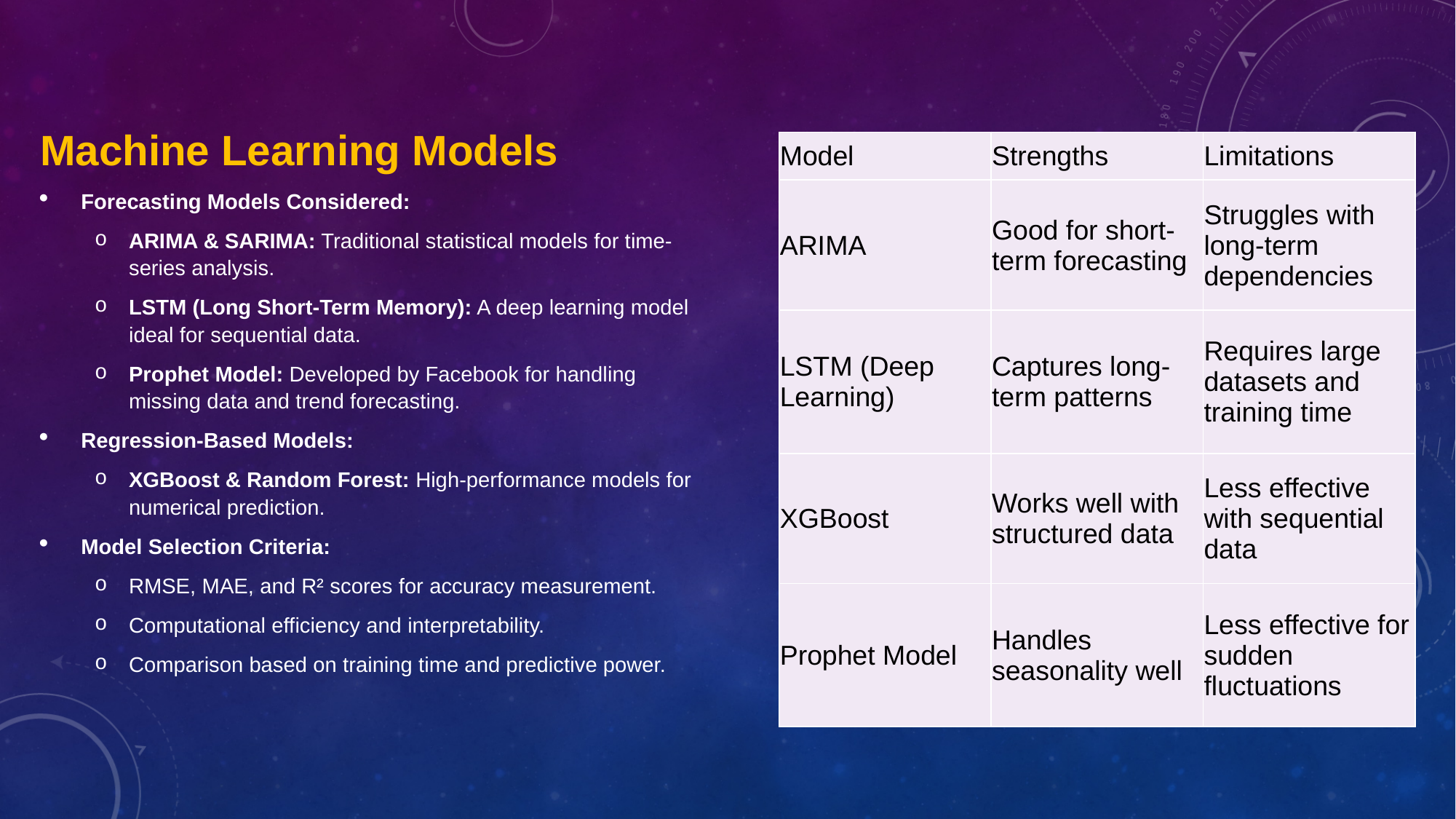

Machine Learning Models
Forecasting Models Considered:
ARIMA & SARIMA: Traditional statistical models for time-series analysis.
LSTM (Long Short-Term Memory): A deep learning model ideal for sequential data.
Prophet Model: Developed by Facebook for handling missing data and trend forecasting.
Regression-Based Models:
XGBoost & Random Forest: High-performance models for numerical prediction.
Model Selection Criteria:
RMSE, MAE, and R² scores for accuracy measurement.
Computational efficiency and interpretability.
Comparison based on training time and predictive power.
| Model | Strengths | Limitations |
| --- | --- | --- |
| ARIMA | Good for short-term forecasting | Struggles with long-term dependencies |
| LSTM (Deep Learning) | Captures long-term patterns | Requires large datasets and training time |
| XGBoost | Works well with structured data | Less effective with sequential data |
| Prophet Model | Handles seasonality well | Less effective for sudden fluctuations |